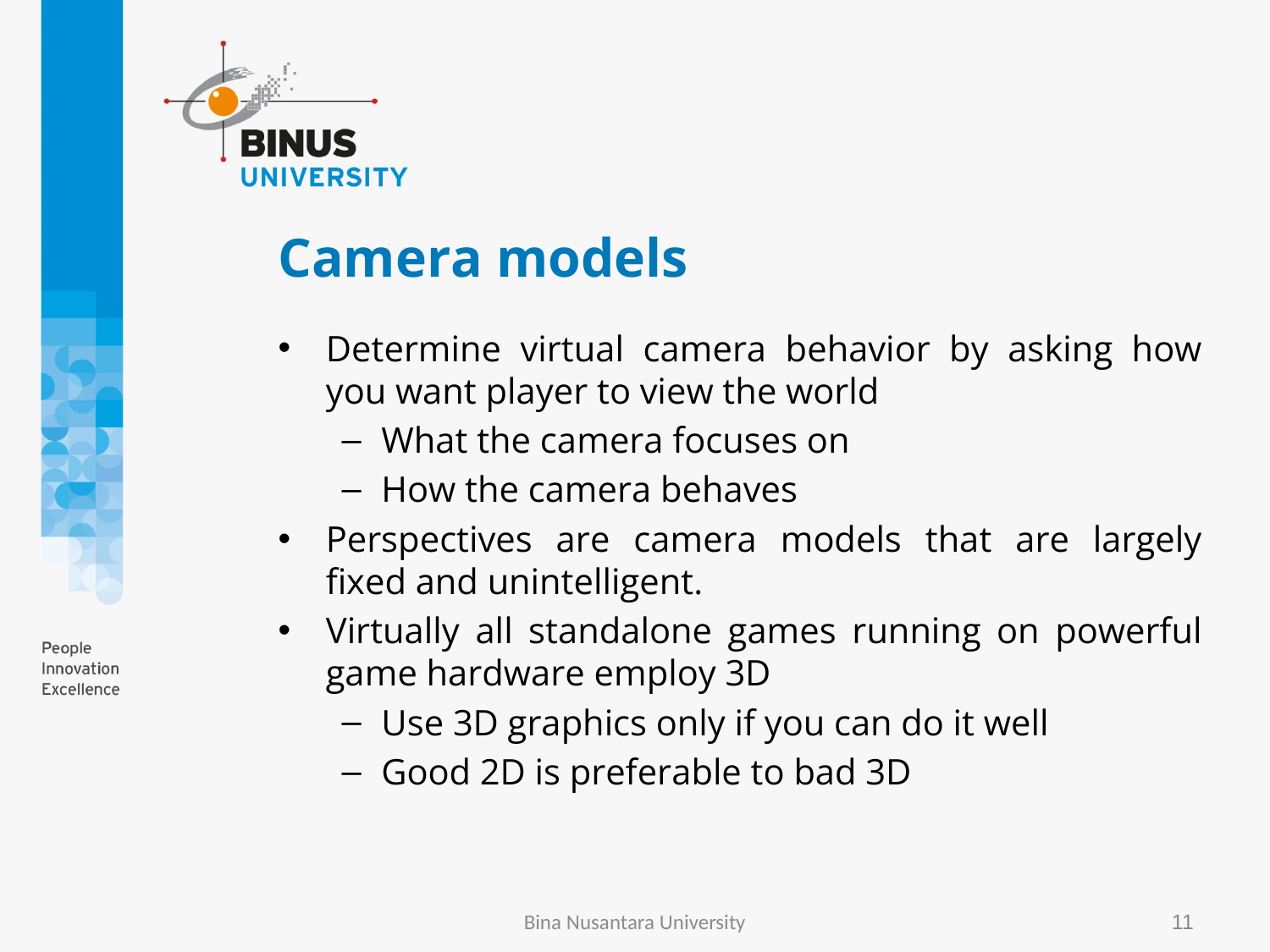

# Camera models
Determine virtual camera behavior by asking how you want player to view the world
What the camera focuses on
How the camera behaves
Perspectives are camera models that are largely fixed and unintelligent.
Virtually all standalone games running on powerful game hardware employ 3D
Use 3D graphics only if you can do it well
Good 2D is preferable to bad 3D

Bina Nusantara University
11